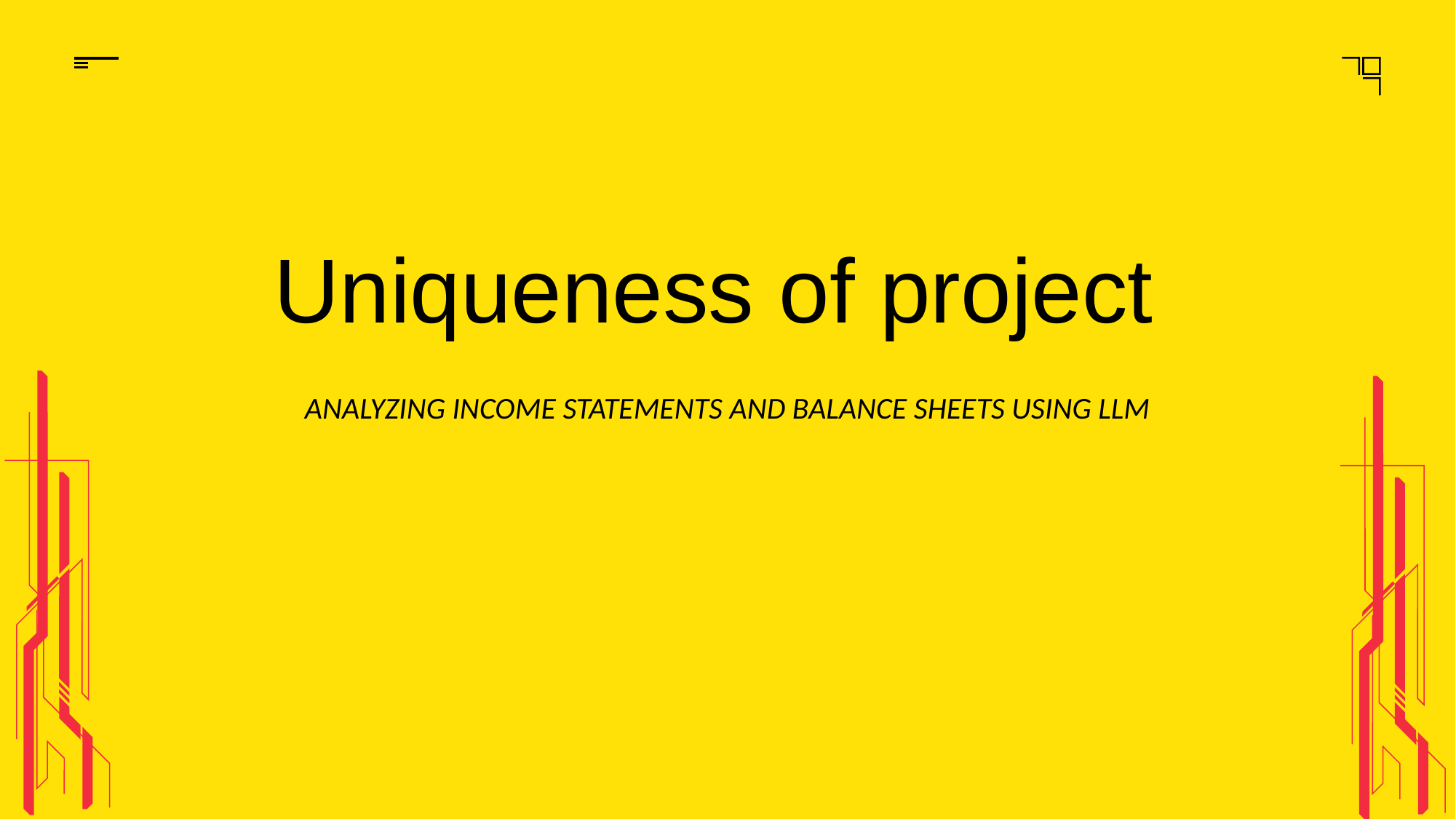

Uniqueness of project
ANALYZING INCOME STATEMENTS AND BALANCE SHEETS USING LLM